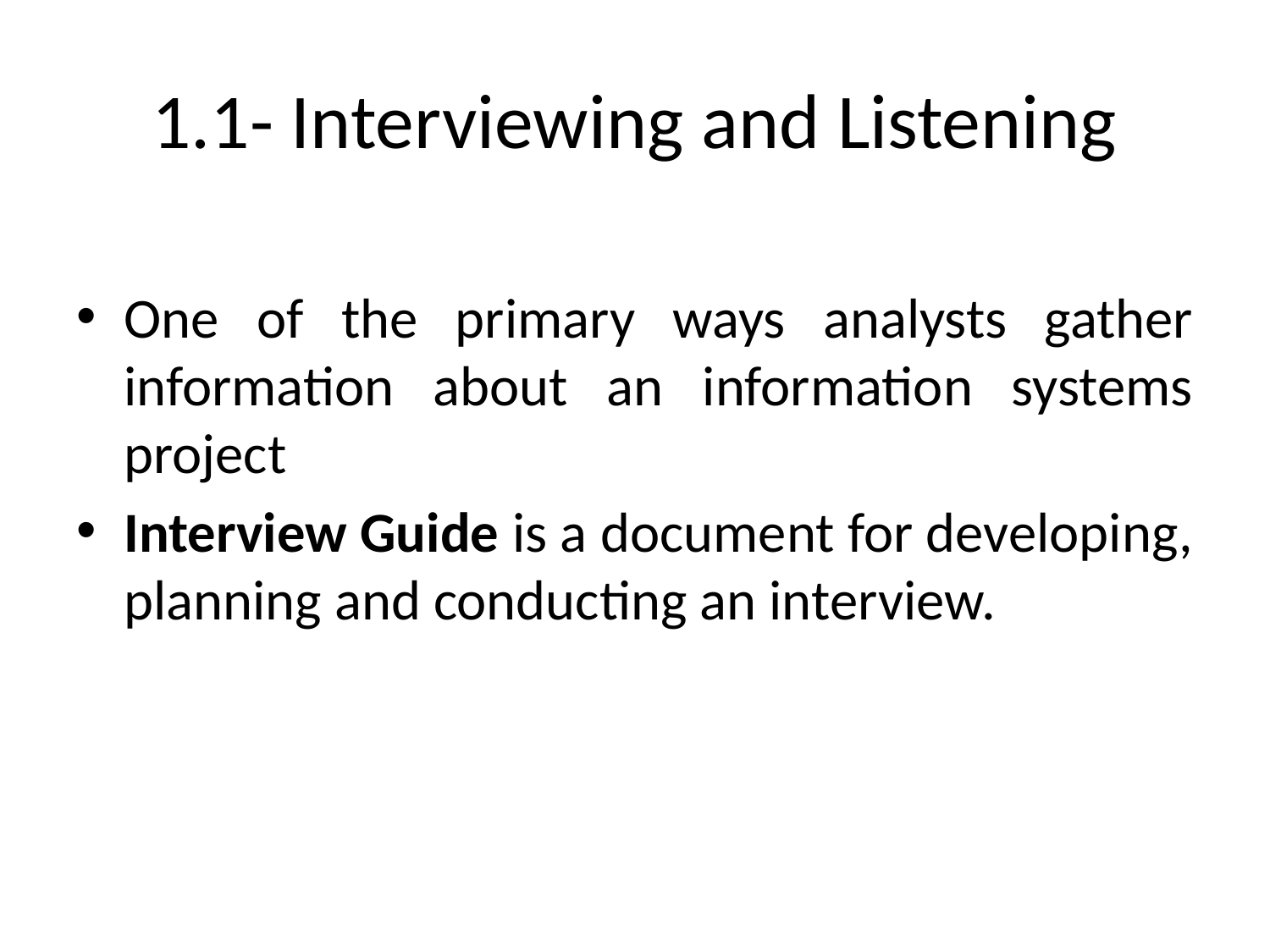

# 1.1- Interviewing and Listening
One of the primary ways analysts gather information about an information systems project
Interview Guide is a document for developing, planning and conducting an interview.